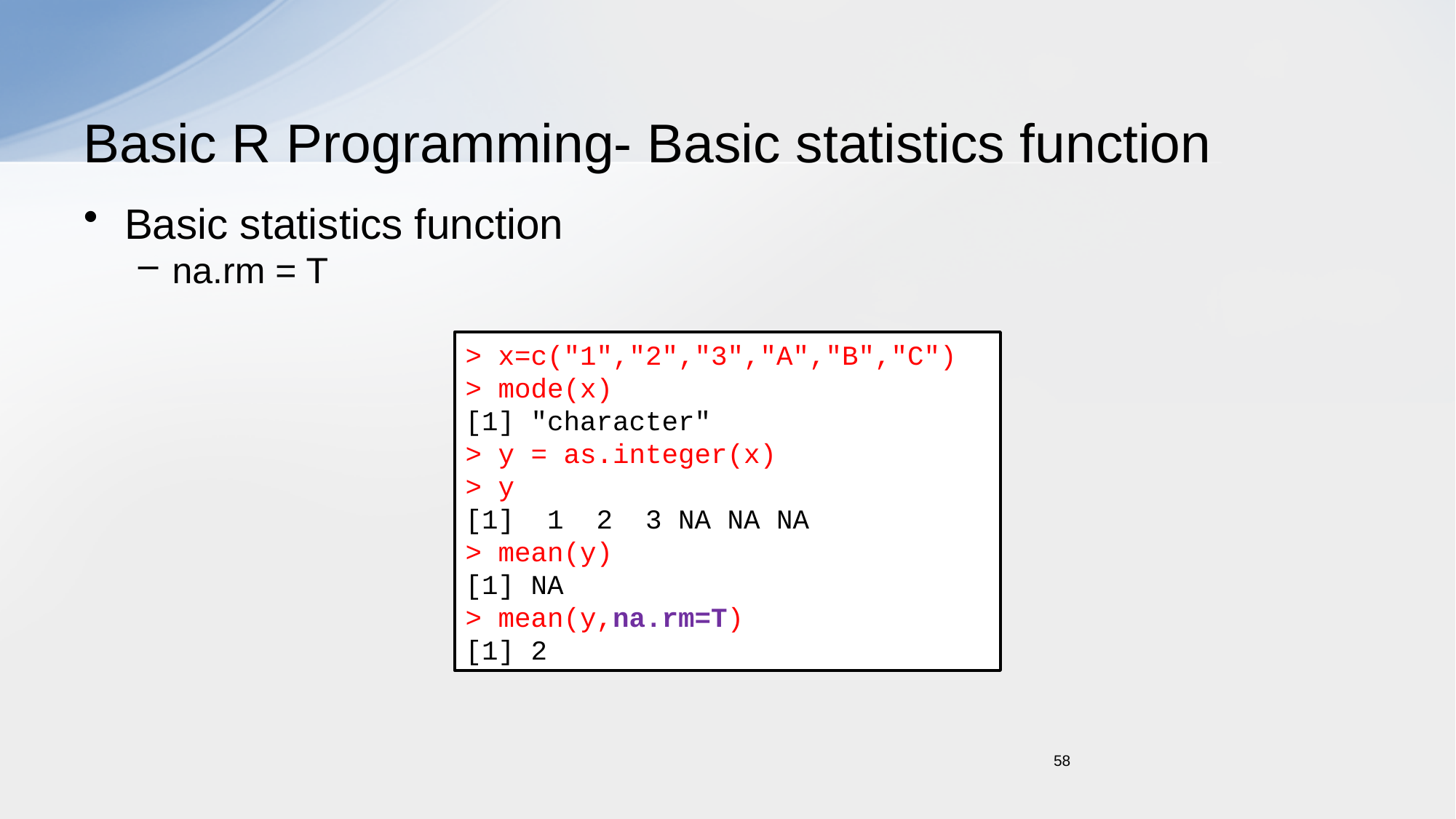

# Basic R Programming- Basic statistics function
Basic statistics function
na.rm = T
> x=c("1","2","3","A","B","C")
> mode(x)
[1] "character"
> y = as.integer(x)
> y
[1]  1  2  3 NA NA NA
> mean(y)
[1] NA
> mean(y,na.rm=T)
[1] 2
58